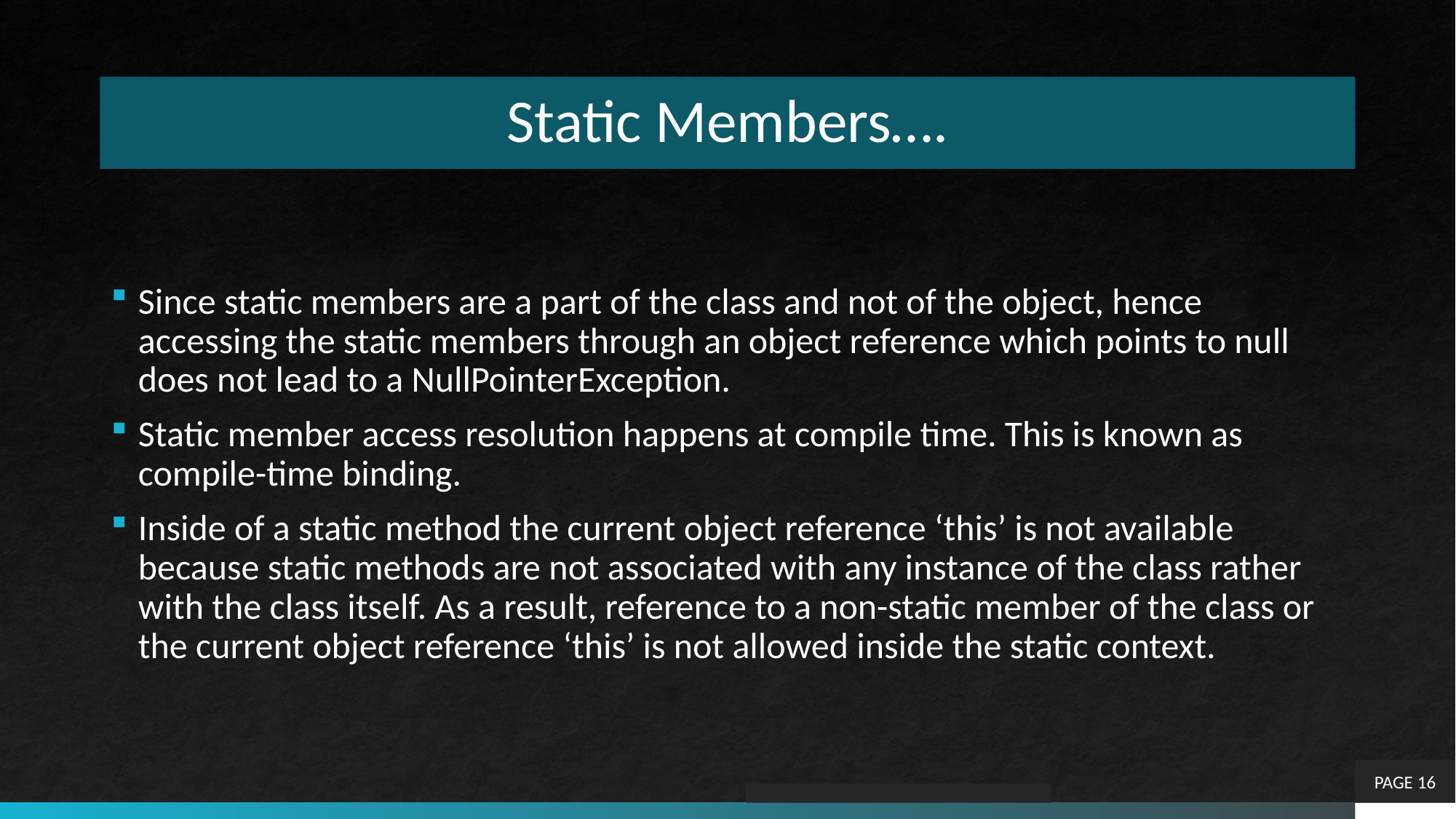

# Static Members….

Since static members are a part of the class and not of the object, hence accessing the static members through an object reference which points to null does not lead to a NullPointerException.
Static member access resolution happens at compile time. This is known as compile-time binding.
Inside of a static method the current object reference ‘this’ is not available because static methods are not associated with any instance of the class rather with the class itself. As a result, reference to a non-static member of the class or the current object reference ‘this’ is not allowed inside the static context.

PAGE 16